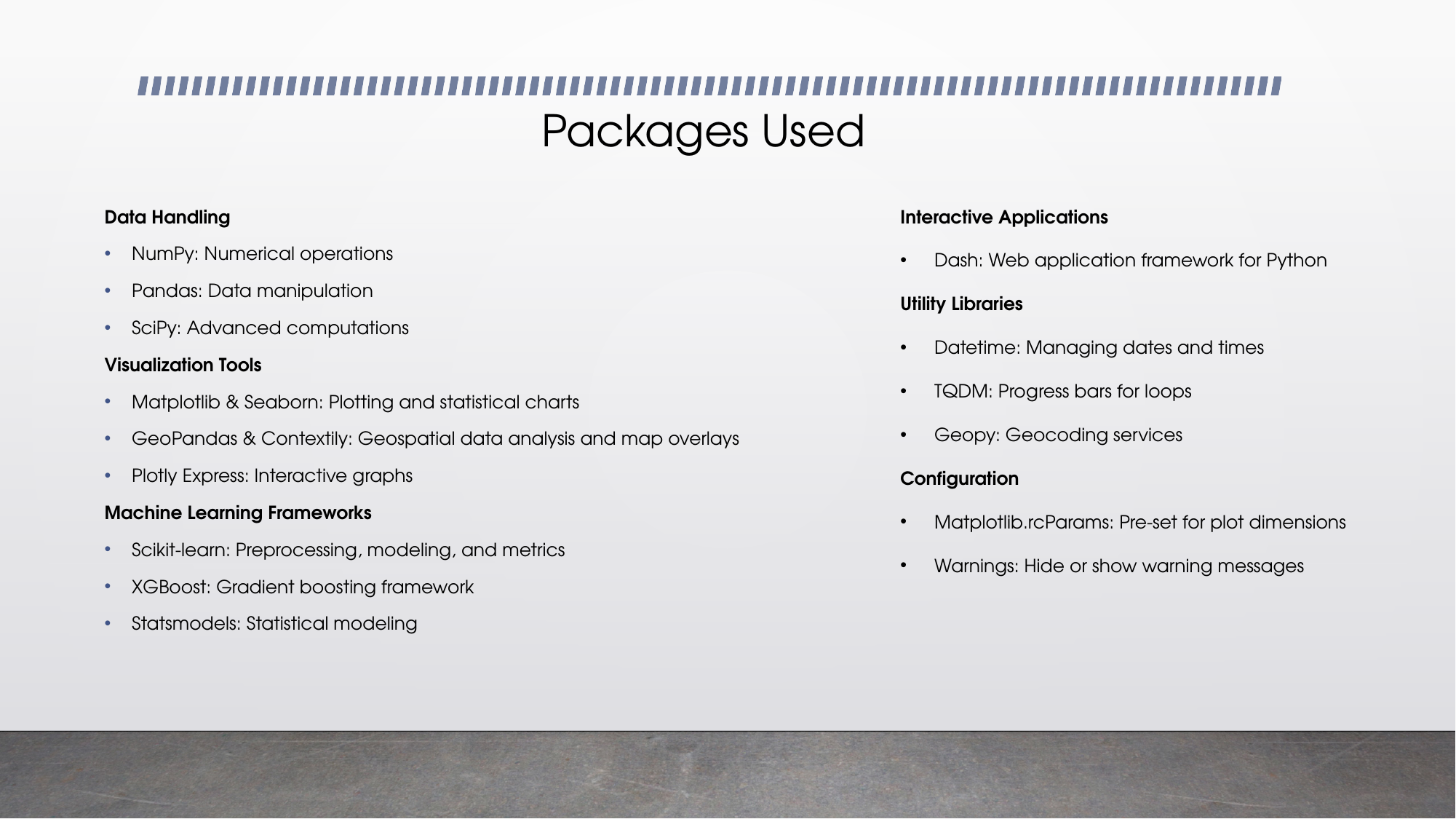

# Packages Used
Data Handling
NumPy: Numerical operations
Pandas: Data manipulation
SciPy: Advanced computations
Visualization Tools
Matplotlib & Seaborn: Plotting and statistical charts
GeoPandas & Contextily: Geospatial data analysis and map overlays
Plotly Express: Interactive graphs
Machine Learning Frameworks
Scikit-learn: Preprocessing, modeling, and metrics
XGBoost: Gradient boosting framework
Statsmodels: Statistical modeling
Interactive Applications

Dash: Web application framework for Python

Utility Libraries

Datetime: Managing dates and times

TQDM: Progress bars for loops

Geopy: Geocoding services

Configuration

Matplotlib.rcParams: Pre-set for plot dimensions

Warnings: Hide or show warning messages